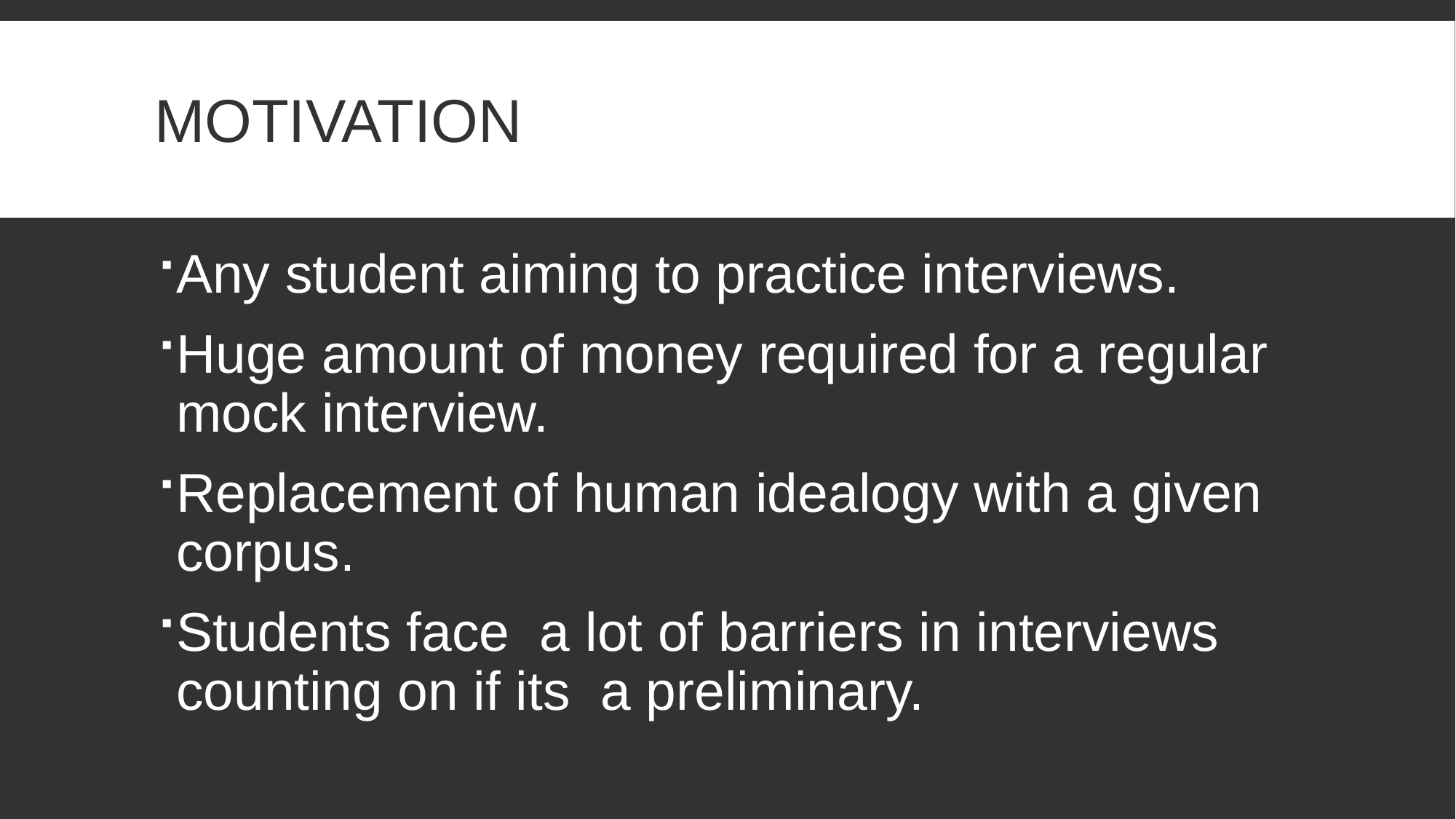

# Motivation
Any student aiming to practice interviews.
Huge amount of money required for a regular mock interview.
Replacement of human idealogy with a given corpus.
Students face  a lot of barriers in interviews counting on if its  a preliminary.